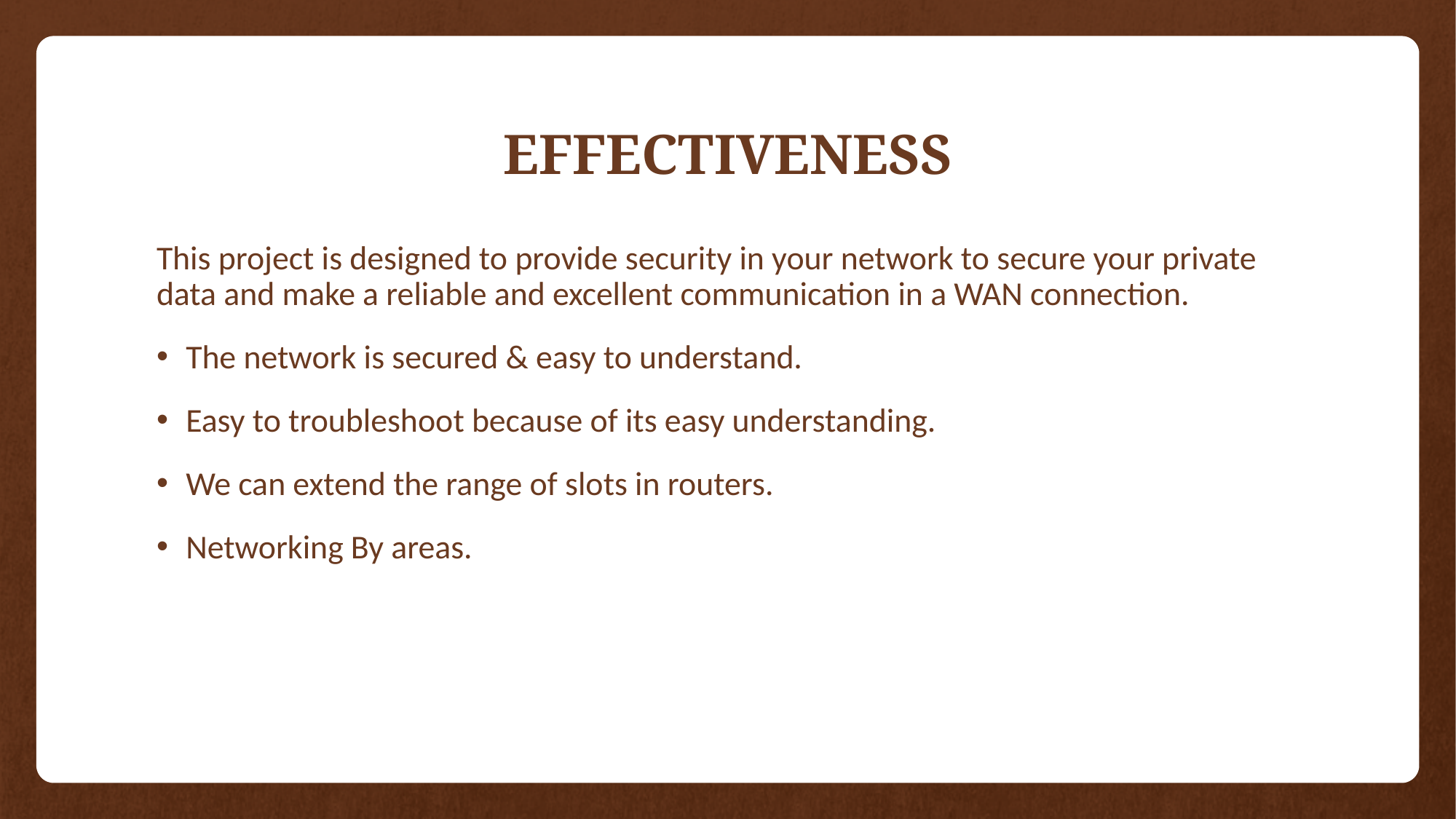

# EFFECTIVENESS
This project is designed to provide security in your network to secure your private data and make a reliable and excellent communication in a WAN connection.
The network is secured & easy to understand.
Easy to troubleshoot because of its easy understanding.
We can extend the range of slots in routers.
Networking By areas.